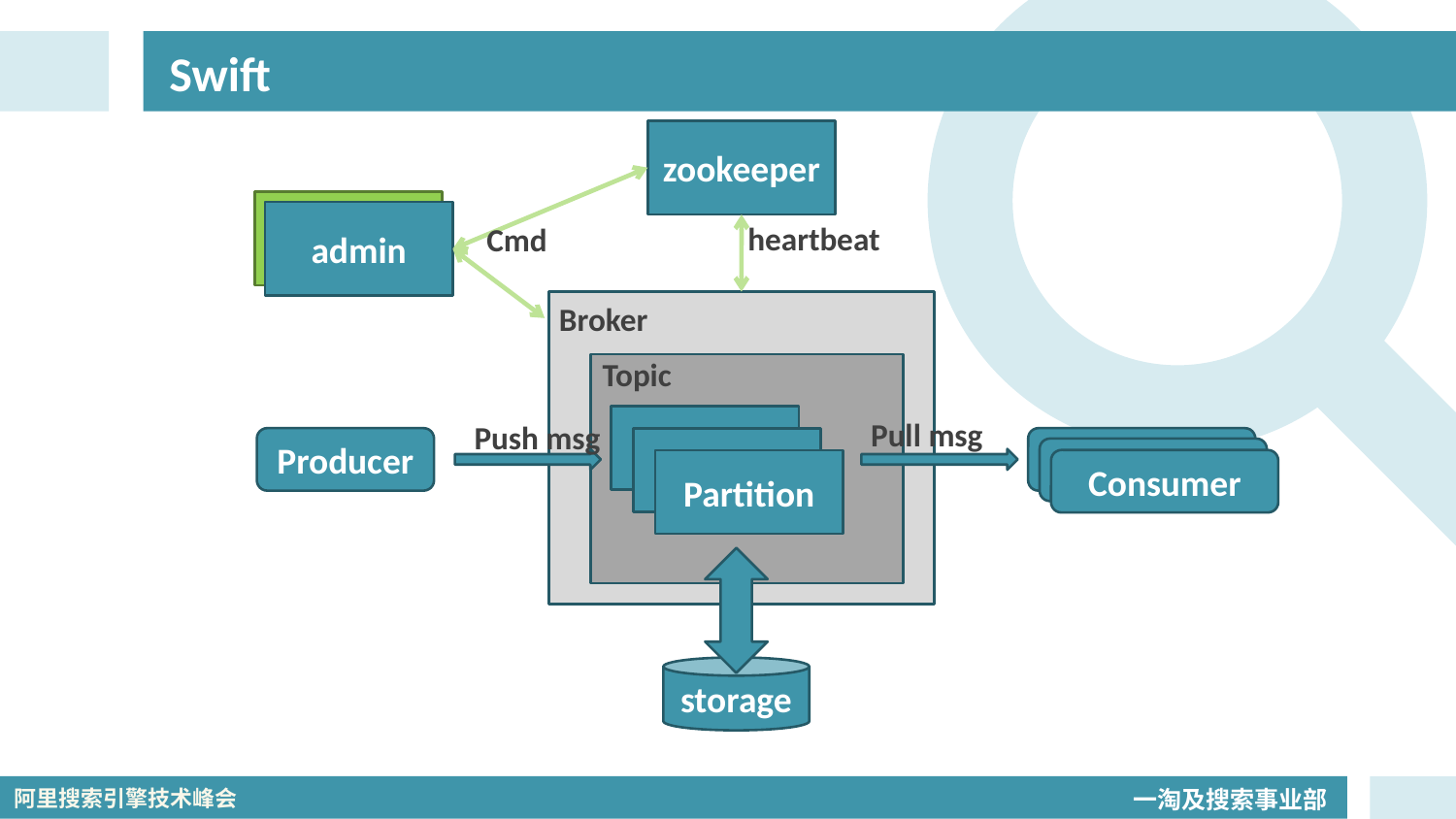

# Swift
zookeeper
heartbeat
Cmd
admin
admin

Broker
Topic

Partition
Partition
Partition
Pull msg
Consumer
Consumer

Consumer

storage
Push msg
Producer